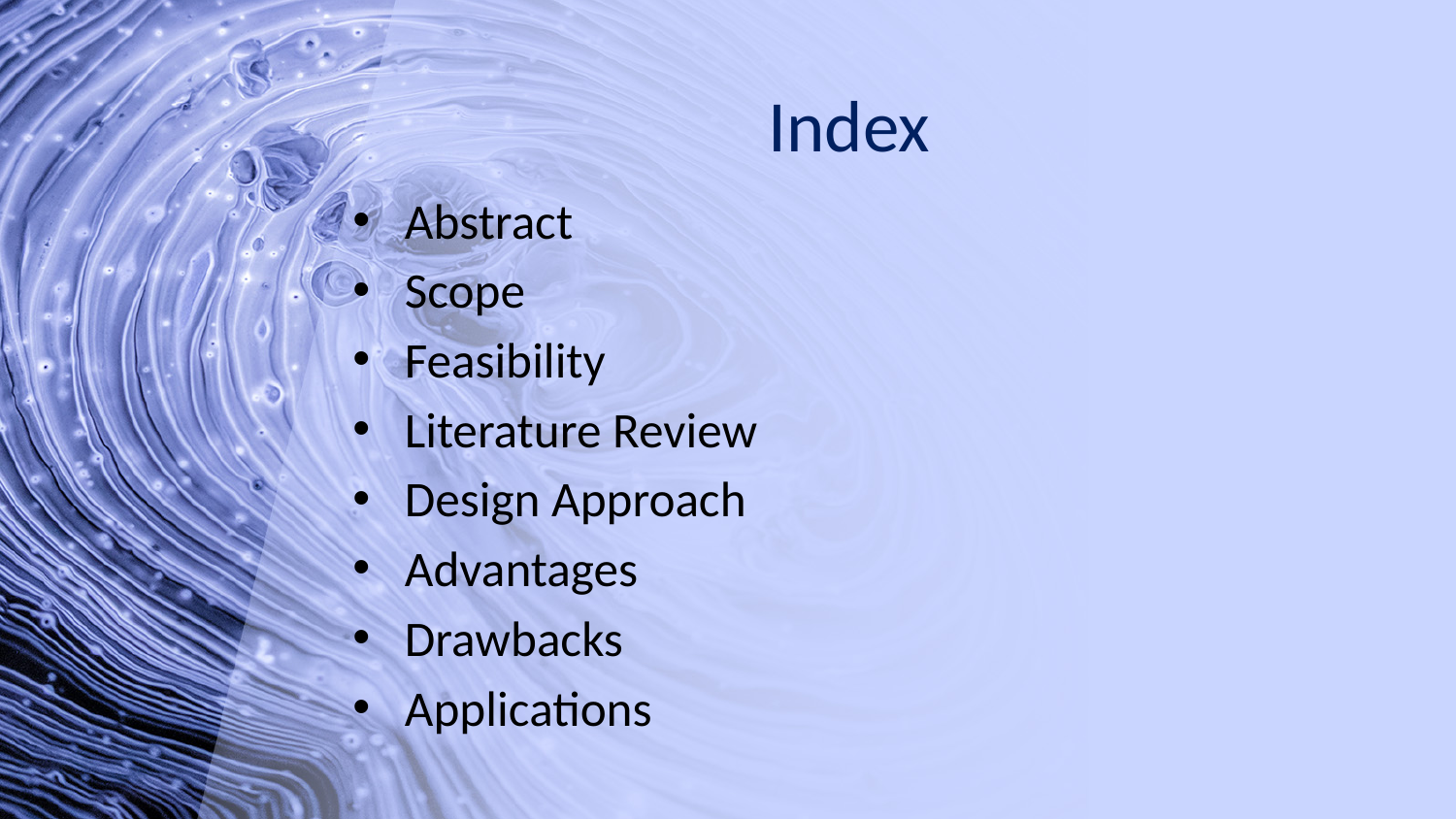

# Index
Abstract
Scope
Feasibility
Literature Review
Design Approach
Advantages
Drawbacks
Applications